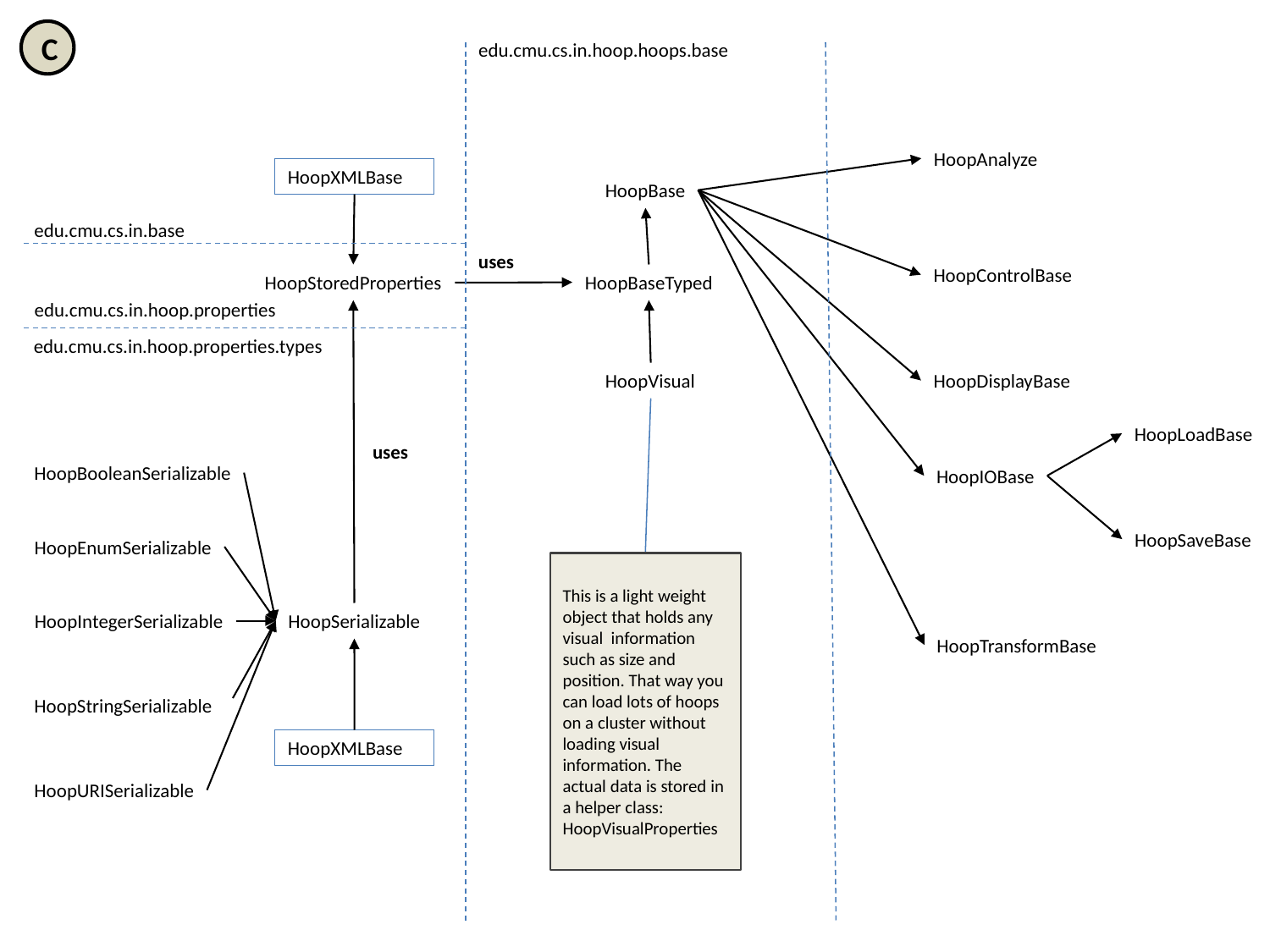

C
edu.cmu.cs.in.hoop.hoops.base
HoopAnalyze
HoopXMLBase
HoopBase
edu.cmu.cs.in.base
uses
HoopControlBase
HoopStoredProperties
HoopBaseTyped
edu.cmu.cs.in.hoop.properties
edu.cmu.cs.in.hoop.properties.types
HoopVisual
HoopDisplayBase
HoopLoadBase
uses
HoopBooleanSerializable
HoopIOBase
HoopSaveBase
HoopEnumSerializable
This is a light weight object that holds any visual  information such as size and position. That way you can load lots of hoops on a cluster without loading visual information. The actual data is stored in a helper class: HoopVisualProperties
HoopIntegerSerializable
HoopSerializable
HoopTransformBase
HoopStringSerializable
HoopXMLBase
HoopURISerializable